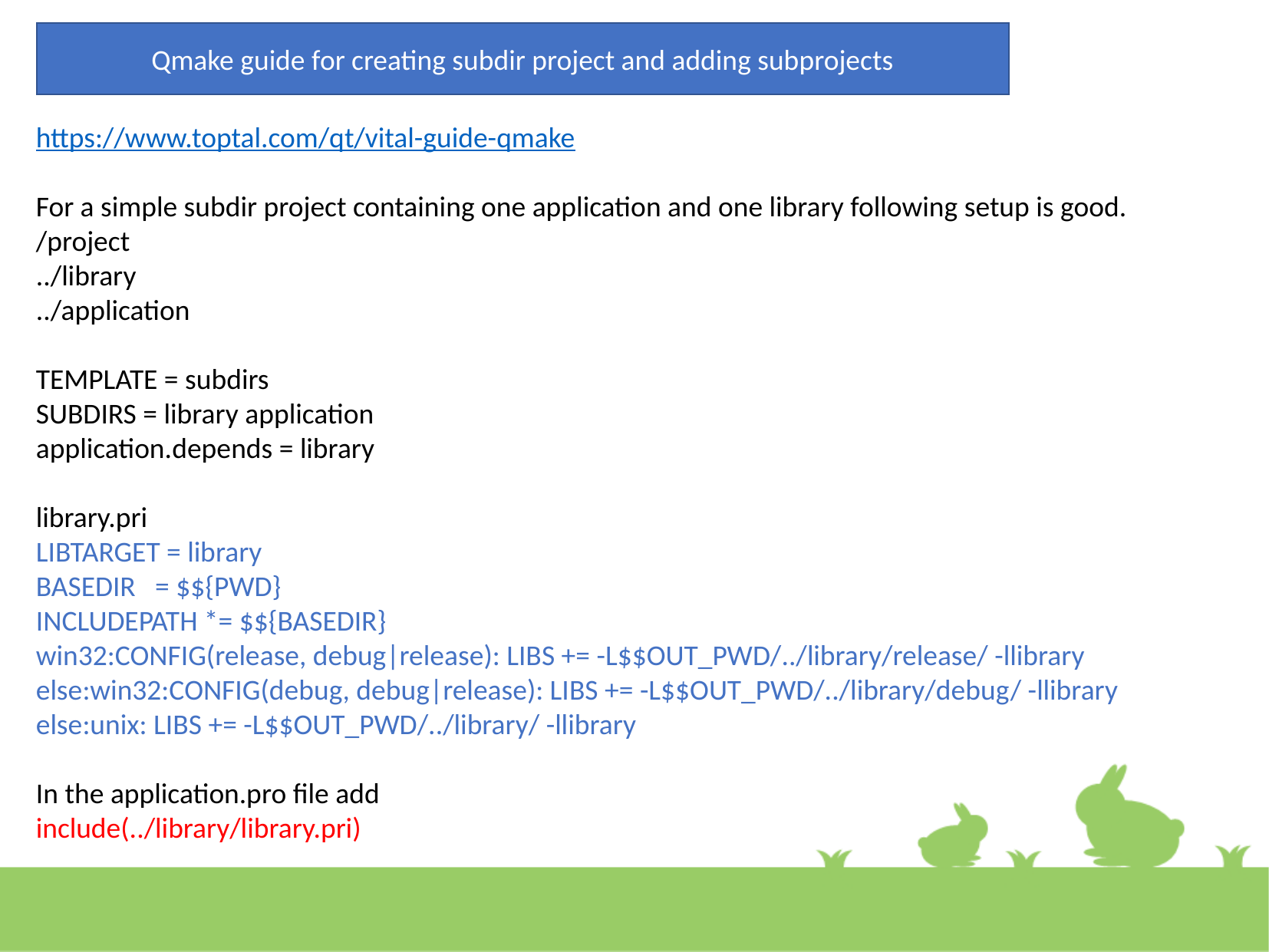

Qmake guide for creating subdir project and adding subprojects
https://www.toptal.com/qt/vital-guide-qmake

For a simple subdir project containing one application and one library following setup is good.
/project
../library
../application

TEMPLATE = subdirs
SUBDIRS = library application
application.depends = library

library.pri
LIBTARGET = library
BASEDIR   = $${PWD}
INCLUDEPATH *= $${BASEDIR}
win32:CONFIG(release, debug|release): LIBS += -L$$OUT_PWD/../library/release/ -llibrary
else:win32:CONFIG(debug, debug|release): LIBS += -L$$OUT_PWD/../library/debug/ -llibrary
else:unix: LIBS += -L$$OUT_PWD/../library/ -llibrary

In the application.pro file add
include(../library/library.pri)